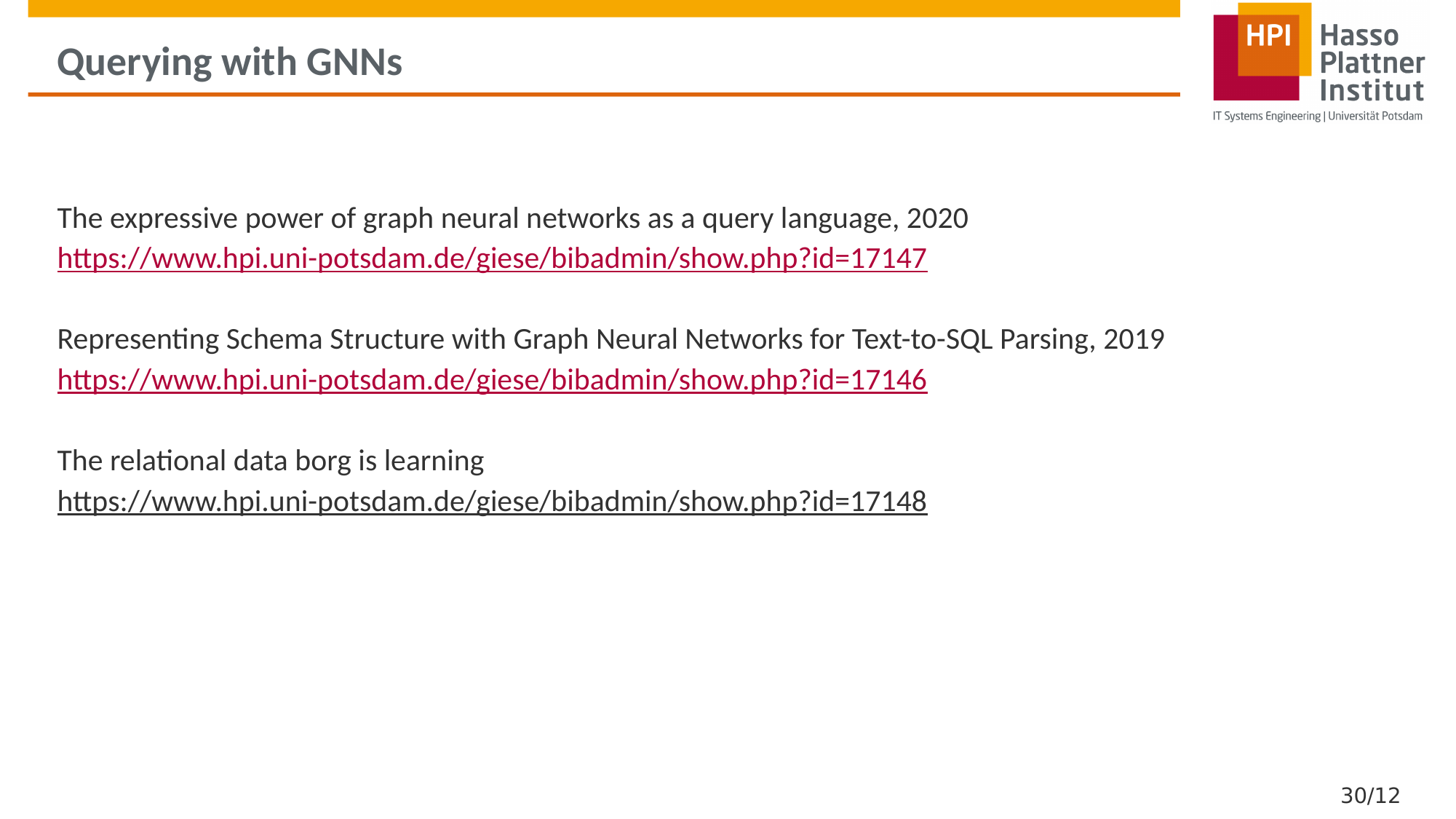

# Querying with GNNs

The expressive power of graph neural networks as a query language, 2020
https://www.hpi.uni-potsdam.de/giese/bibadmin/show.php?id=17147

Representing Schema Structure with Graph Neural Networks for Text-to-SQL Parsing, 2019
https://www.hpi.uni-potsdam.de/giese/bibadmin/show.php?id=17146

The relational data borg is learning
https://www.hpi.uni-potsdam.de/giese/bibadmin/show.php?id=17148